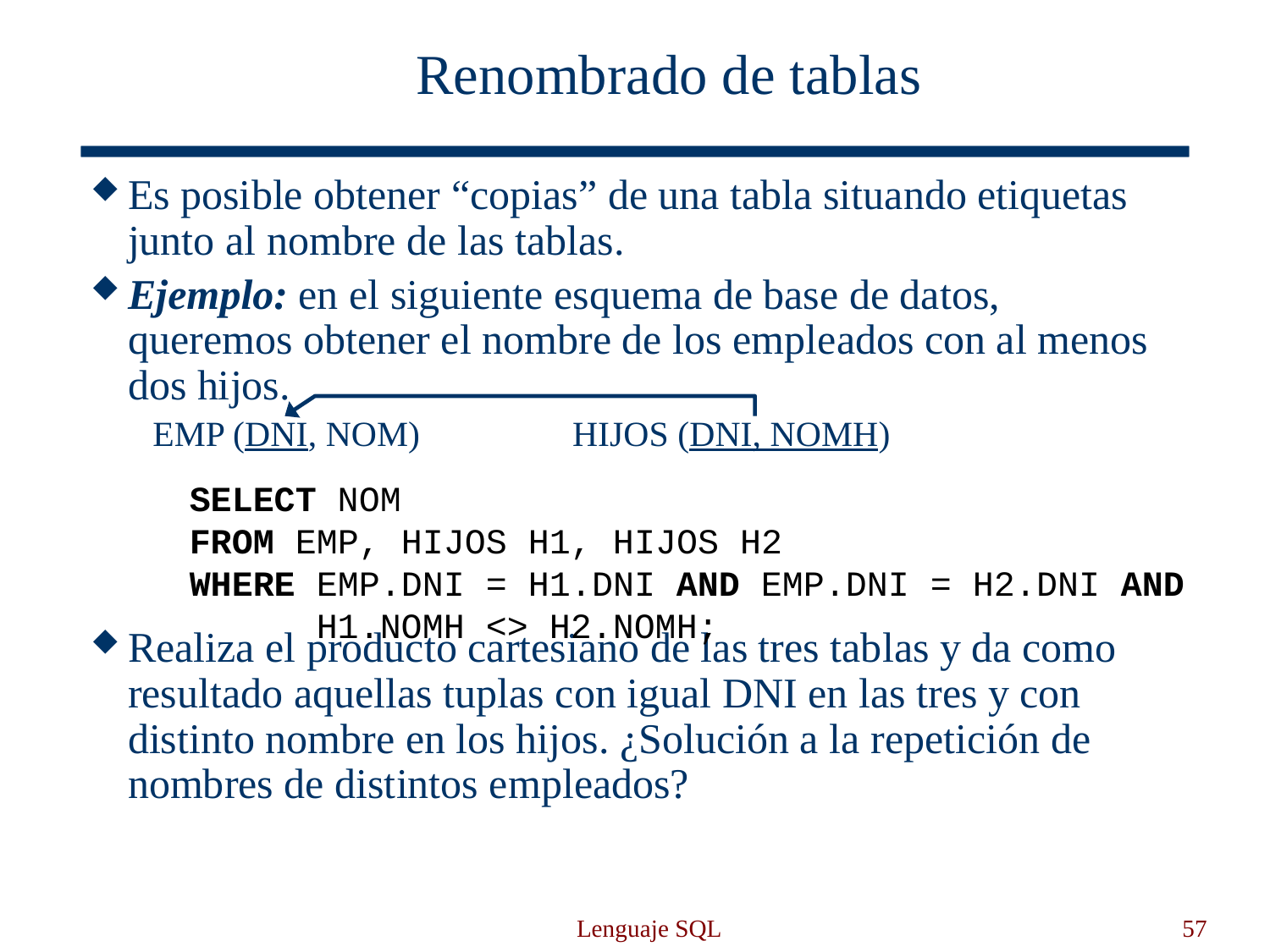

# Renombrado de tablas
Es posible obtener “copias” de una tabla situando etiquetas junto al nombre de las tablas.
Ejemplo: en el siguiente esquema de base de datos, queremos obtener el nombre de los empleados con al menos dos hijos.
EMP (DNI, NOM)		HIJOS (DNI, NOMH)

Realiza el producto cartesiano de las tres tablas y da como resultado aquellas tuplas con igual DNI en las tres y con distinto nombre en los hijos. ¿Solución a la repetición de nombres de distintos empleados?

SELECT NOM
FROM EMP, HIJOS H1, HIJOS H2
WHERE EMP.DNI = H1.DNI AND EMP.DNI = H2.DNI AND
      H1.NOMH <> H2.NOMH;
Lenguaje SQL
57